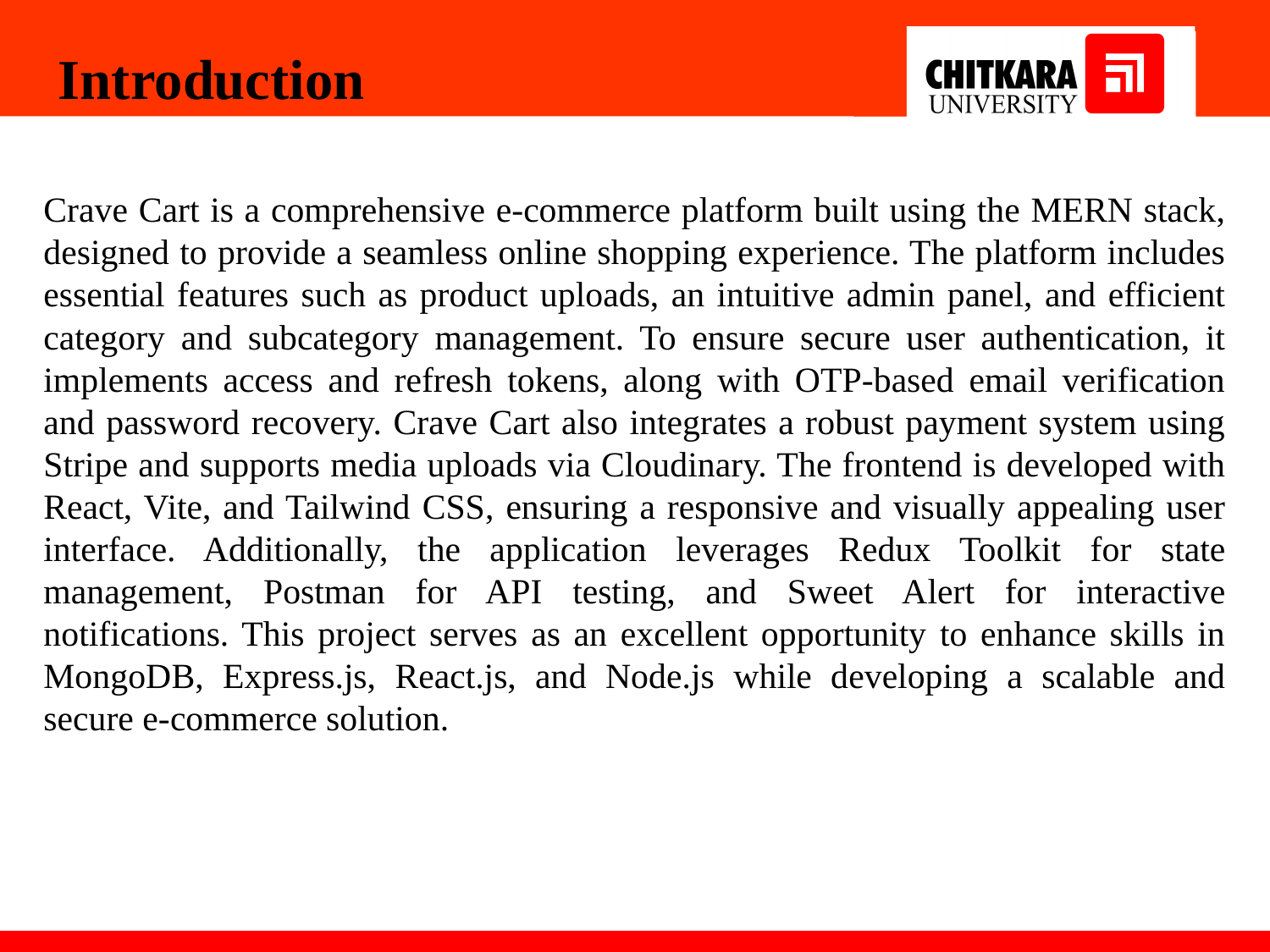

Introduction
Crave Cart is a comprehensive e-commerce platform built using the MERN stack, designed to provide a seamless online shopping experience. The platform includes essential features such as product uploads, an intuitive admin panel, and efficient category and subcategory management. To ensure secure user authentication, it implements access and refresh tokens, along with OTP-based email verification and password recovery. Crave Cart also integrates a robust payment system using Stripe and supports media uploads via Cloudinary. The frontend is developed with React, Vite, and Tailwind CSS, ensuring a responsive and visually appealing user interface. Additionally, the application leverages Redux Toolkit for state management, Postman for API testing, and Sweet Alert for interactive notifications. This project serves as an excellent opportunity to enhance skills in MongoDB, Express.js, React.js, and Node.js while developing a scalable and secure e-commerce solution.